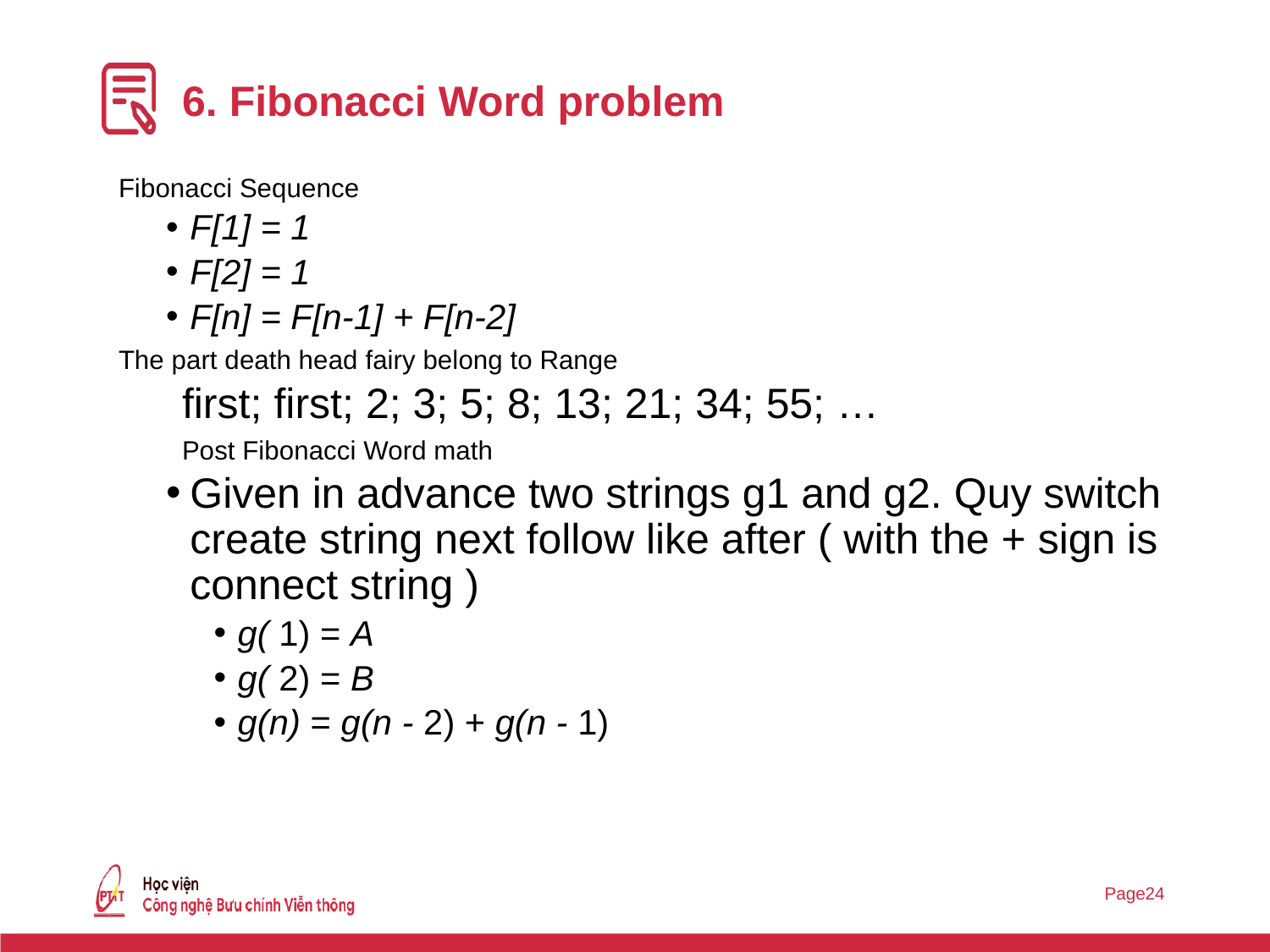

# 6. Fibonacci Word problem
Fibonacci Sequence
F[1] = 1
F[2] = 1
F[n] = F[n-1] + F[n-2]
The part death head fairy belong to Range
first; first; 2; 3; 5; 8; 13; 21; 34; 55; …
Post Fibonacci Word math
Given in advance two strings g1 and g2. Quy switch create string next follow like after ( with the + sign is connect string )
g( 1) = A
g( 2) = B
g(n) = g(n - 2) + g(n - 1)